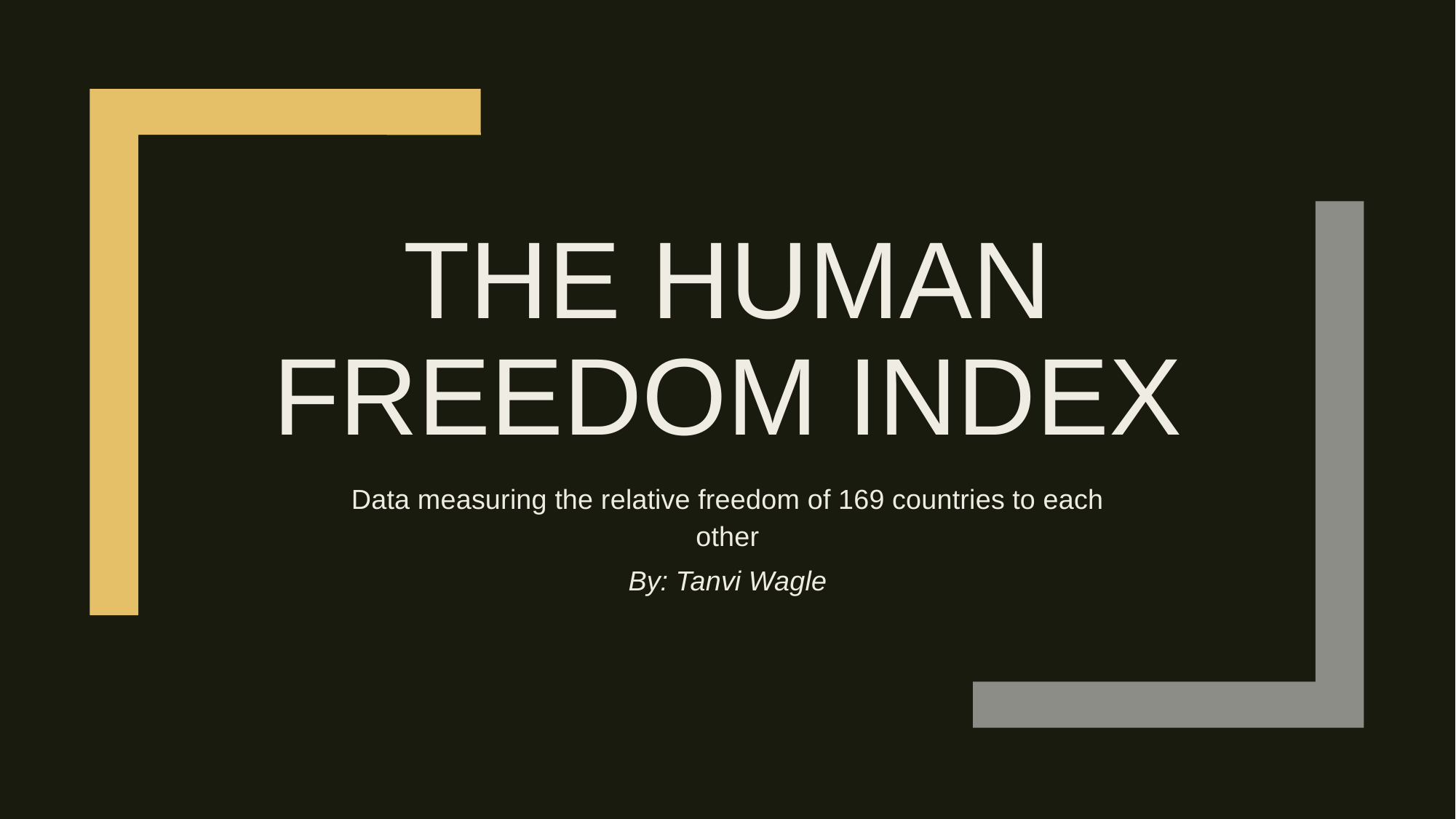

# The Human Freedom Index
Data measuring the relative freedom of 169 countries to each other
By: Tanvi Wagle